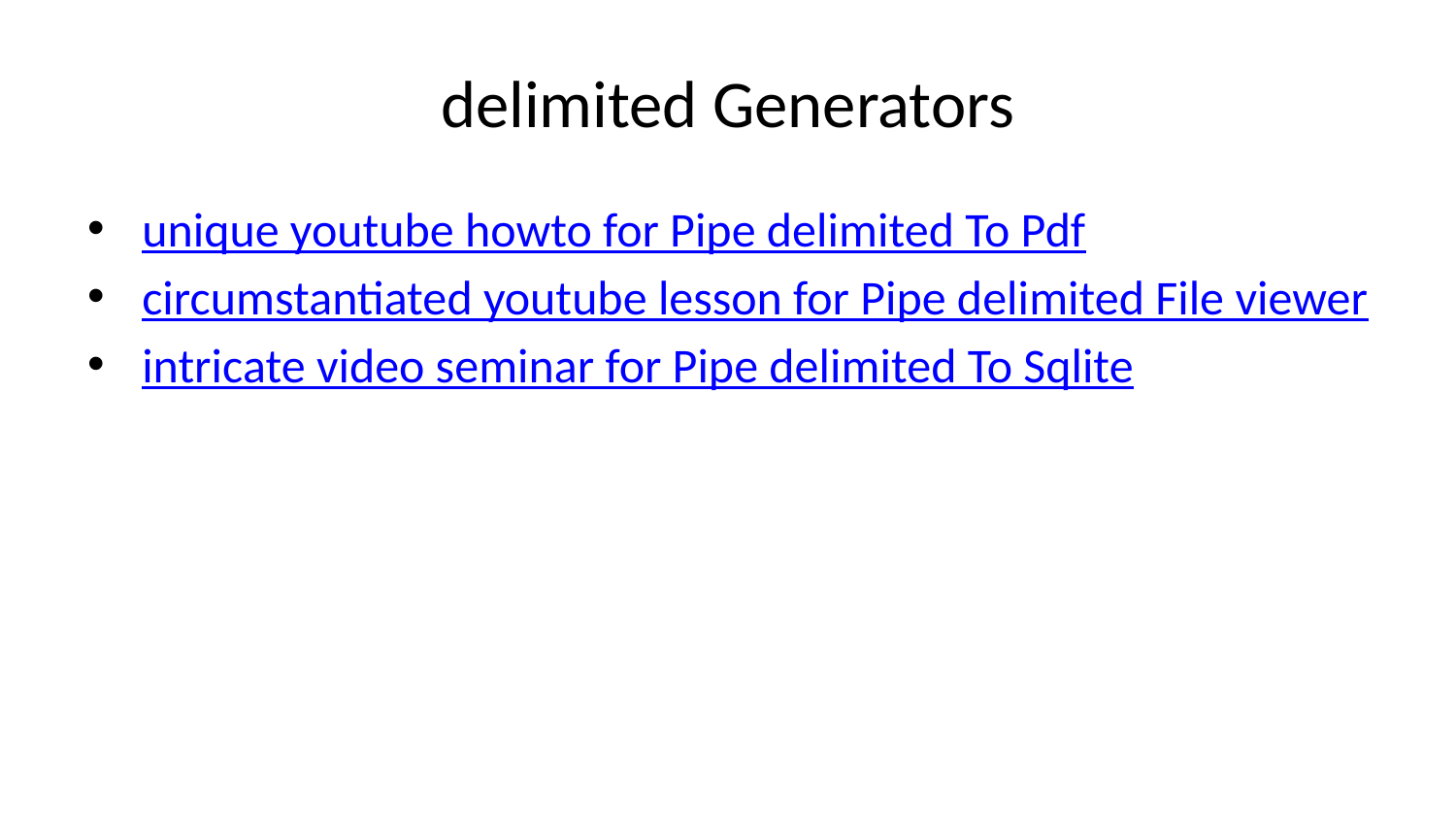

# delimited Generators
unique youtube howto for Pipe delimited To Pdf
circumstantiated youtube lesson for Pipe delimited File viewer
intricate video seminar for Pipe delimited To Sqlite